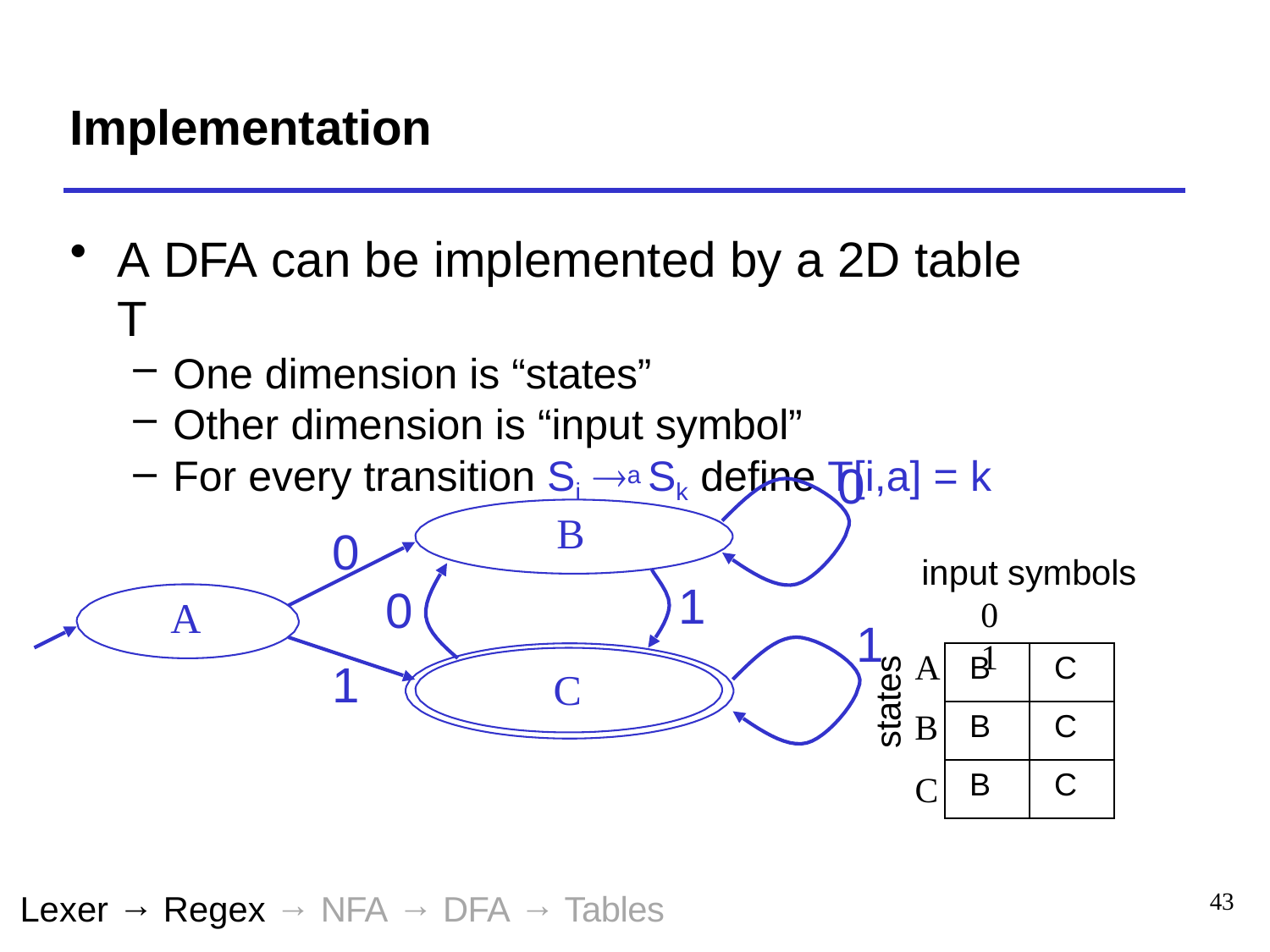

# Implementation
A DFA can be implemented by a 2D table T
One dimension is “states”
Other dimension is “input symbol”
For every transition Si →a Sk define T[i,a] = k
0

B
0

input symbols

1
0

A
0	1
1
A B
C

| B | C |
| --- | --- |
| B | C |
| B | C |

1
states
C
Lexer → Regex → NFA → DFA → Tables
43